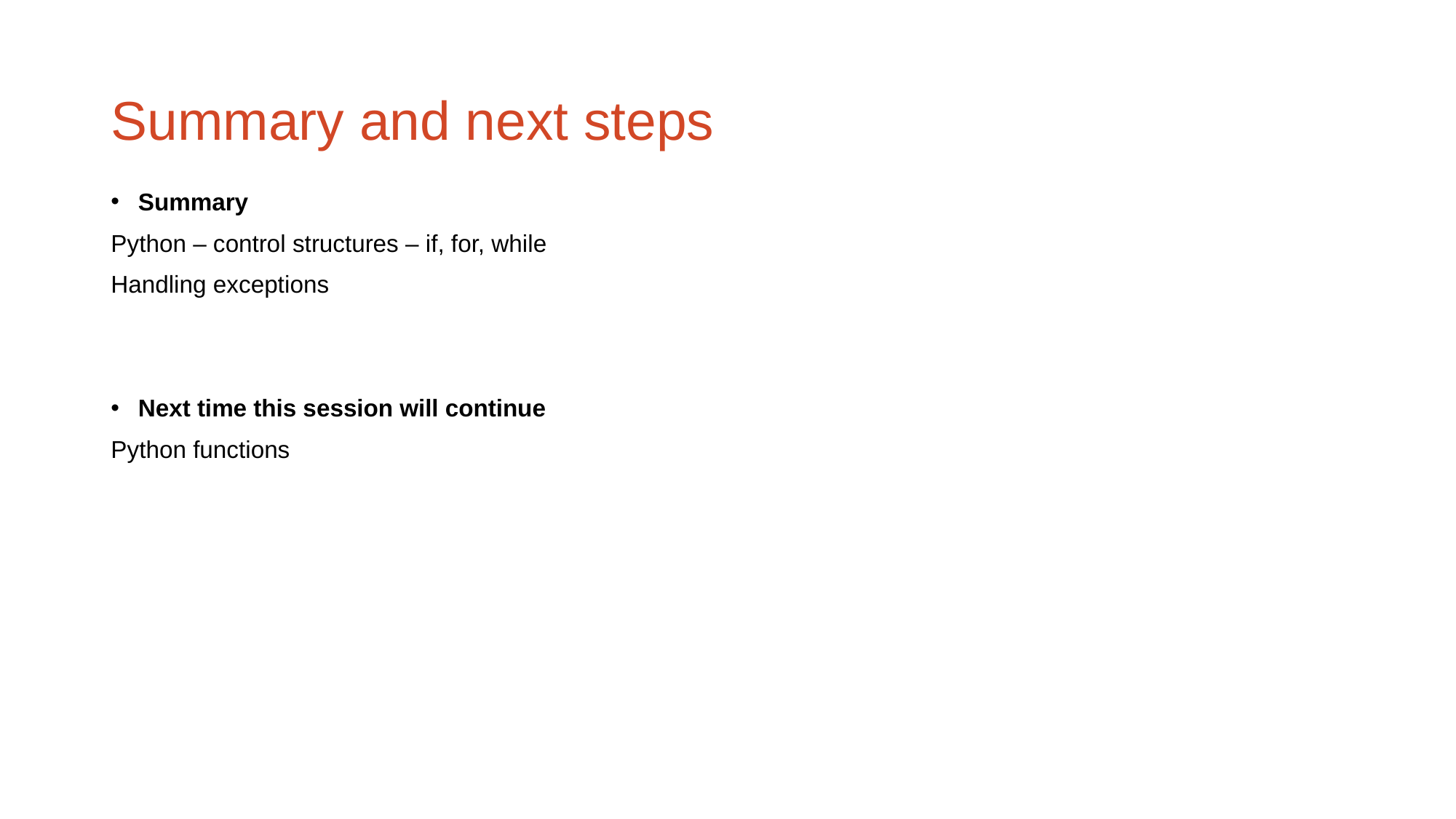

# Summary and next steps
Summary
Python – control structures – if, for, while
Handling exceptions

Next time this session will continue
Python functions